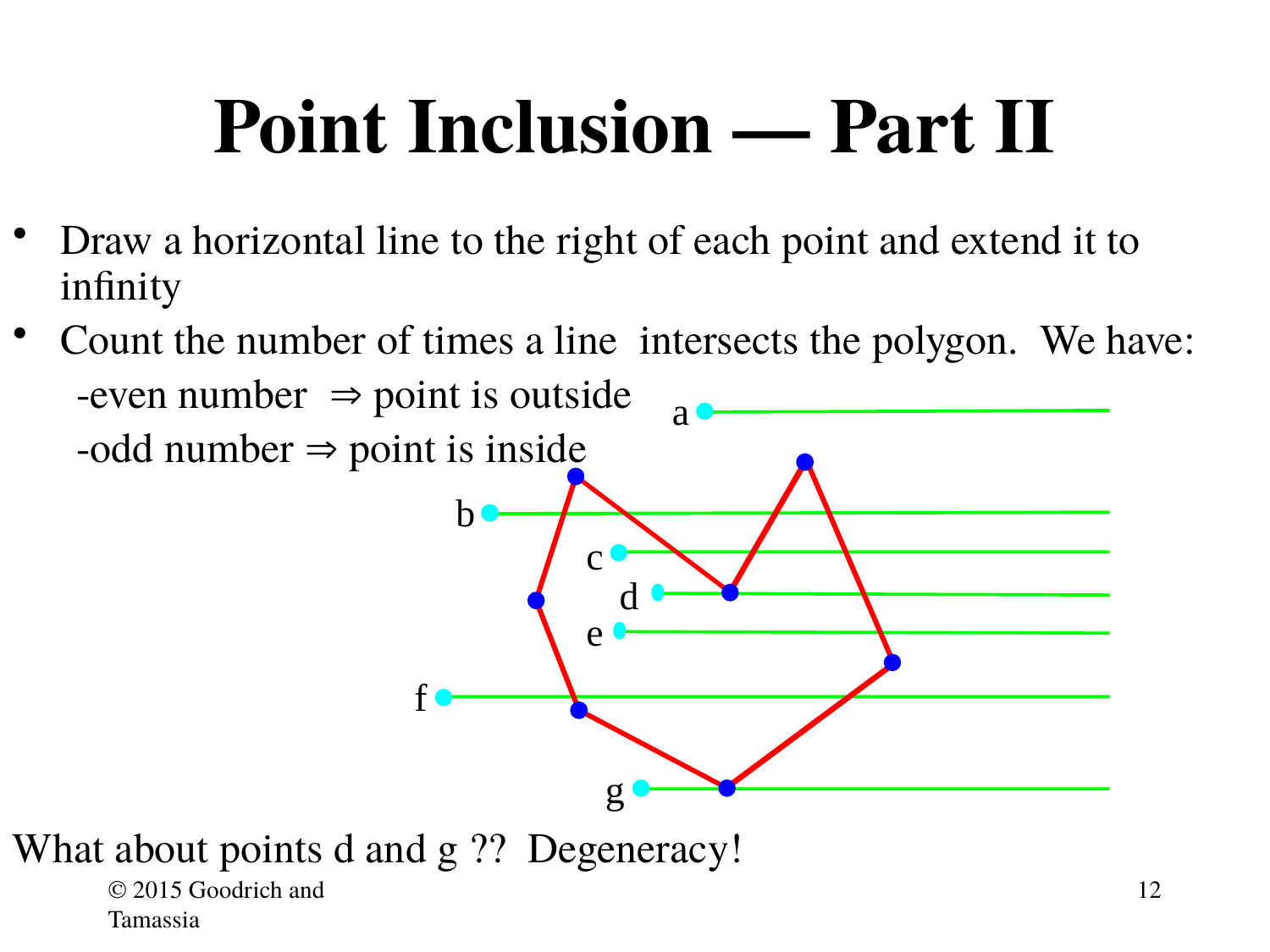

# Point Inclusion — Part II
Draw a horizontal line to the right of each point and extend it to infinity
Count the number of times a line  intersects the polygon.  We have:
      -even number  ⇒ point is outside
      -odd number ⇒ point is inside

a

b

c

d

e

f

g

What about points d and g ??  Degeneracy!
© 2015 Goodrich and Tamassia
12